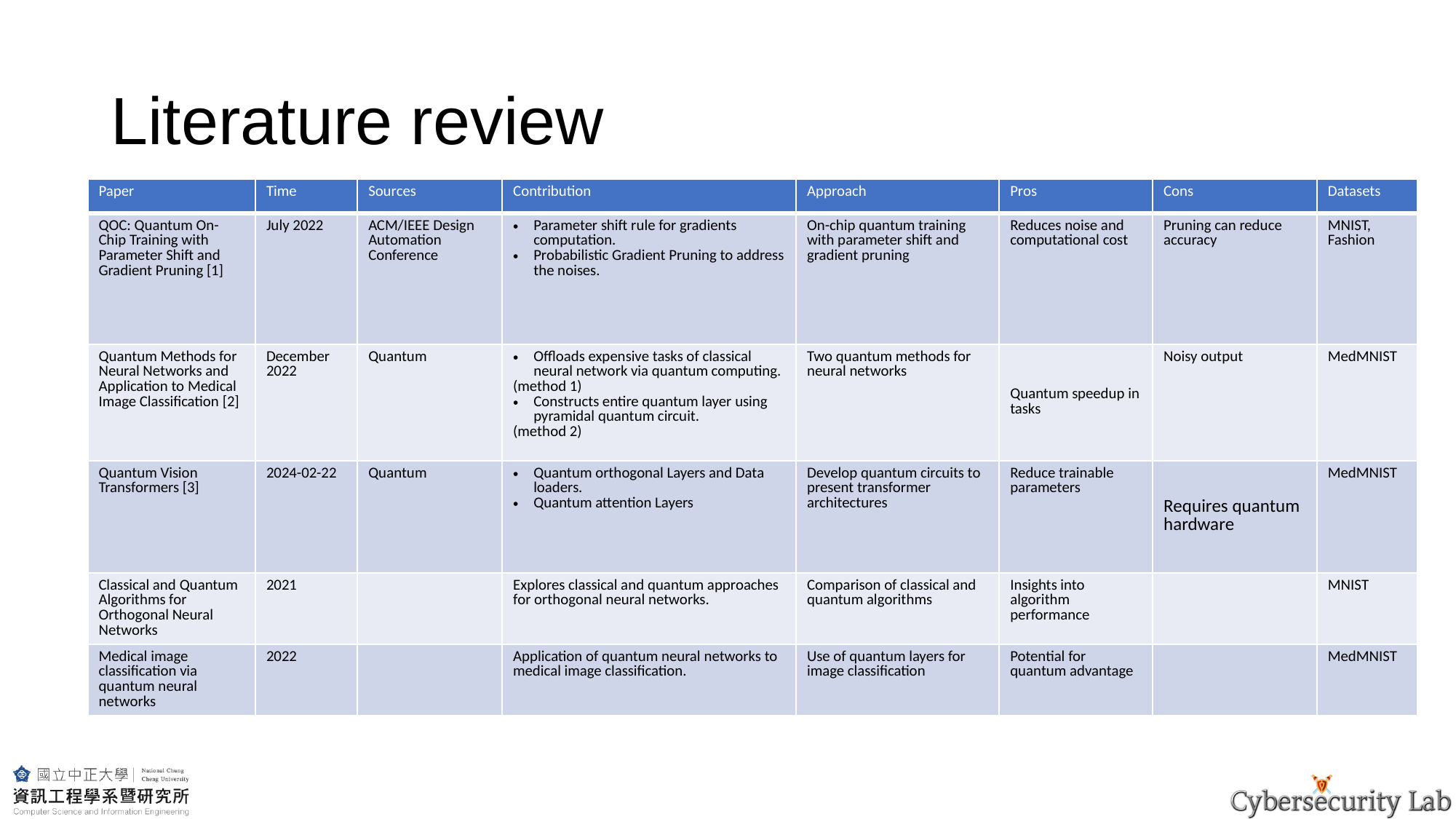

# Literature review
| Paper | Time | Sources | Contribution | Approach | Pros | Cons | Datasets |
| --- | --- | --- | --- | --- | --- | --- | --- |
| QOC: Quantum On-Chip Training with Parameter Shift and Gradient Pruning [1] | July 2022 | ACM/IEEE Design Automation Conference | Parameter shift rule for gradients computation. Probabilistic Gradient Pruning to address the noises. | On-chip quantum training with parameter shift and gradient pruning | Reduces noise and computational cost | Pruning can reduce accuracy | MNIST, Fashion |
| Quantum Methods for Neural Networks and Application to Medical Image Classification [2] | December 2022 | Quantum | Offloads expensive tasks of classical neural network via quantum computing. (method 1) Constructs entire quantum layer using pyramidal quantum circuit. (method 2) | Two quantum methods for neural networks | Quantum speedup in tasks | Noisy output | MedMNIST |
| Quantum Vision Transformers [3] | 2024-02-22 | Quantum | Quantum orthogonal Layers and Data loaders. Quantum attention Layers | Develop quantum circuits to present transformer architectures | Reduce trainable parameters | Requires quantum hardware | MedMNIST |
| Classical and Quantum Algorithms for Orthogonal Neural Networks | 2021 |  | Explores classical and quantum approaches for orthogonal neural networks. | Comparison of classical and quantum algorithms | Insights into algorithm performance |  | MNIST |
| Medical image classification via quantum neural networks | 2022 |  | Application of quantum neural networks to medical image classification. | Use of quantum layers for image classification | Potential for quantum advantage |  | MedMNIST |